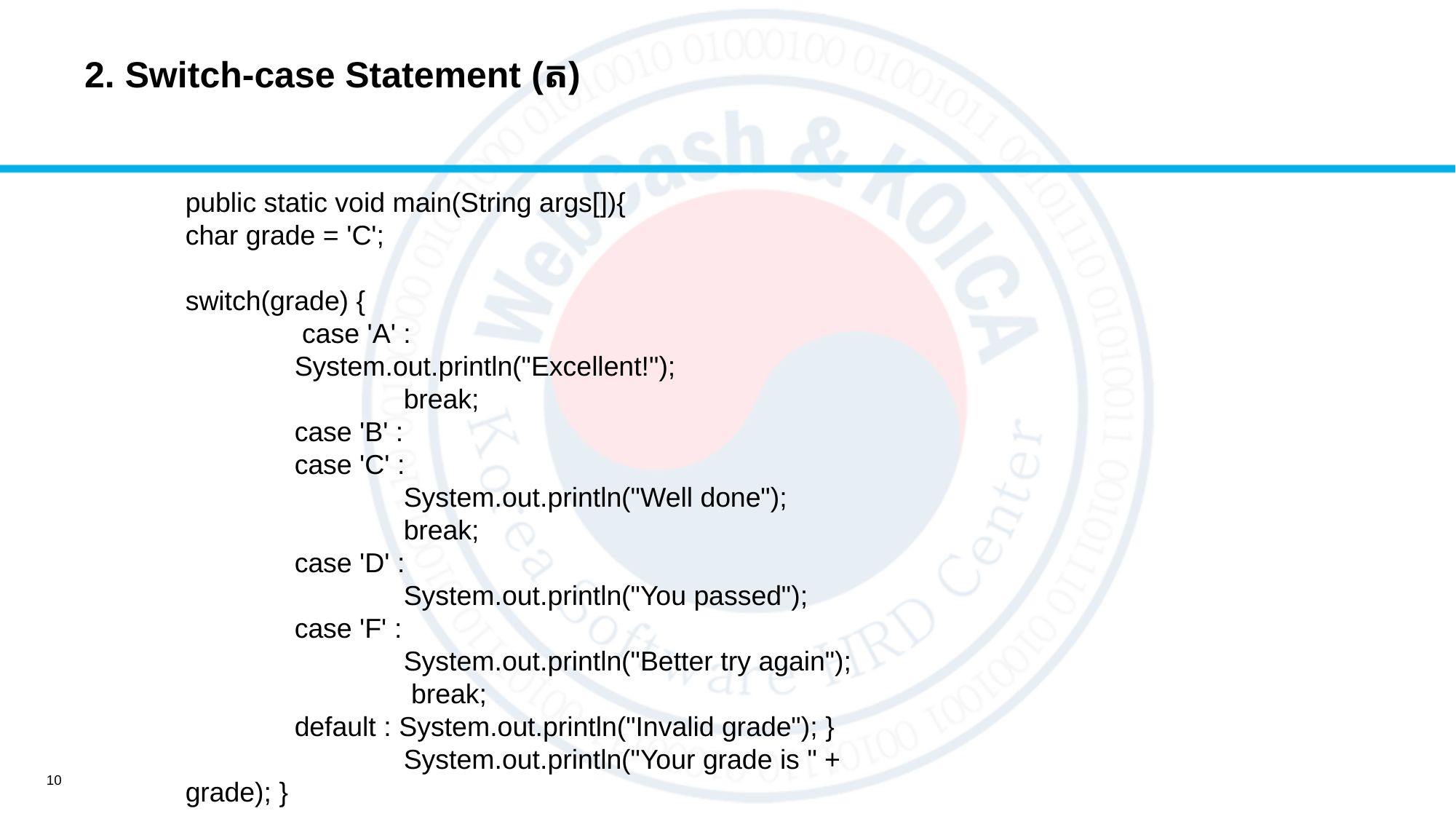

# 2. Switch-case Statement (ត)
public static void main(String args[]){
char grade = 'C';

switch(grade) {
	 case 'A' : 					System.out.println("Excellent!");
		break;
	case 'B' :
	case 'C' :
		System.out.println("Well done"); 			break;
	case 'D' :
		System.out.println("You passed");
	case 'F' :
		System.out.println("Better try again");
		 break;
	default : System.out.println("Invalid grade"); } 		System.out.println("Your grade is " + grade); }

10